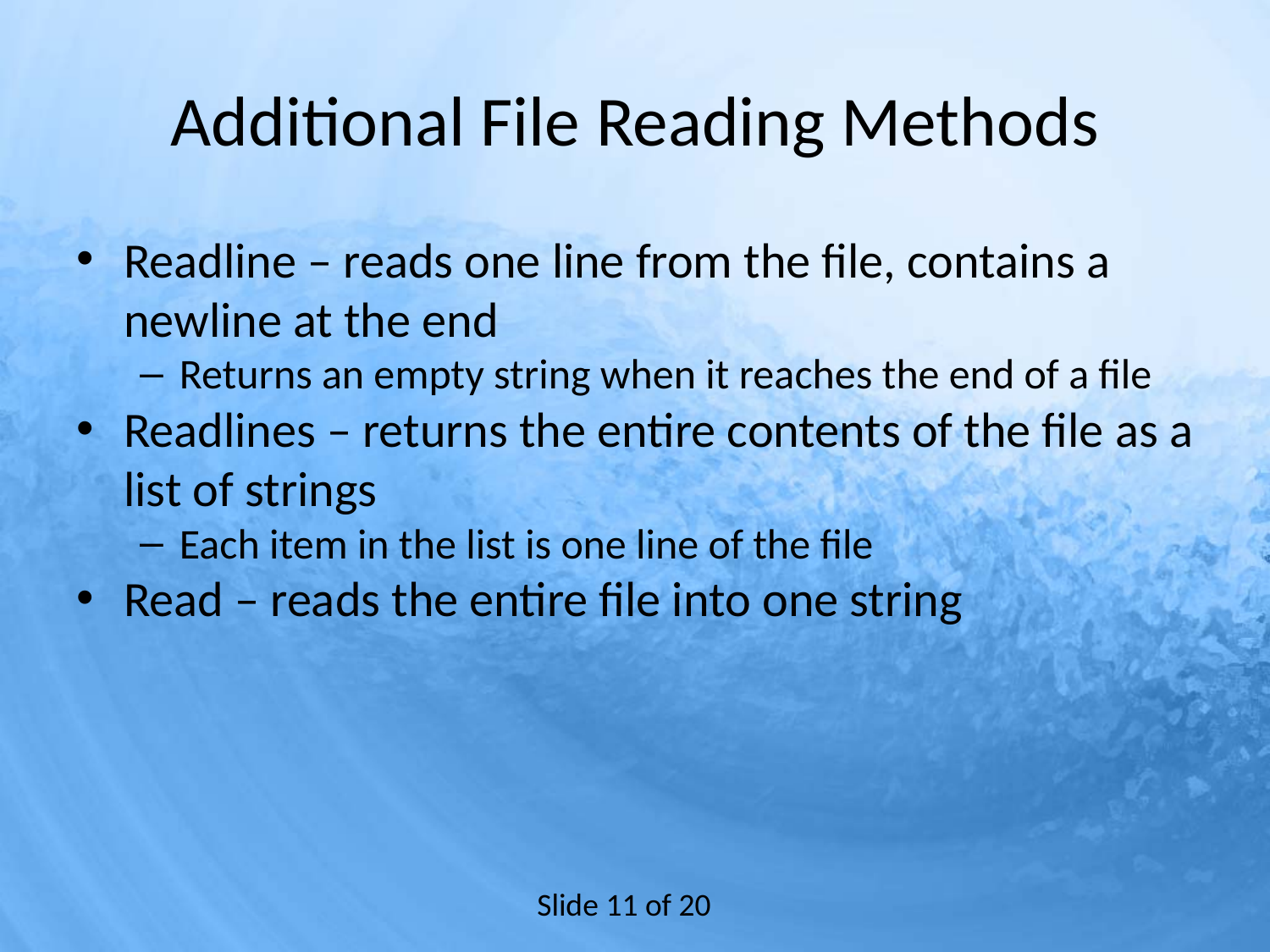

# Additional File Reading Methods
Readline – reads one line from the file, contains a newline at the end
Returns an empty string when it reaches the end of a file
Readlines – returns the entire contents of the file as a list of strings
Each item in the list is one line of the file
Read – reads the entire file into one string